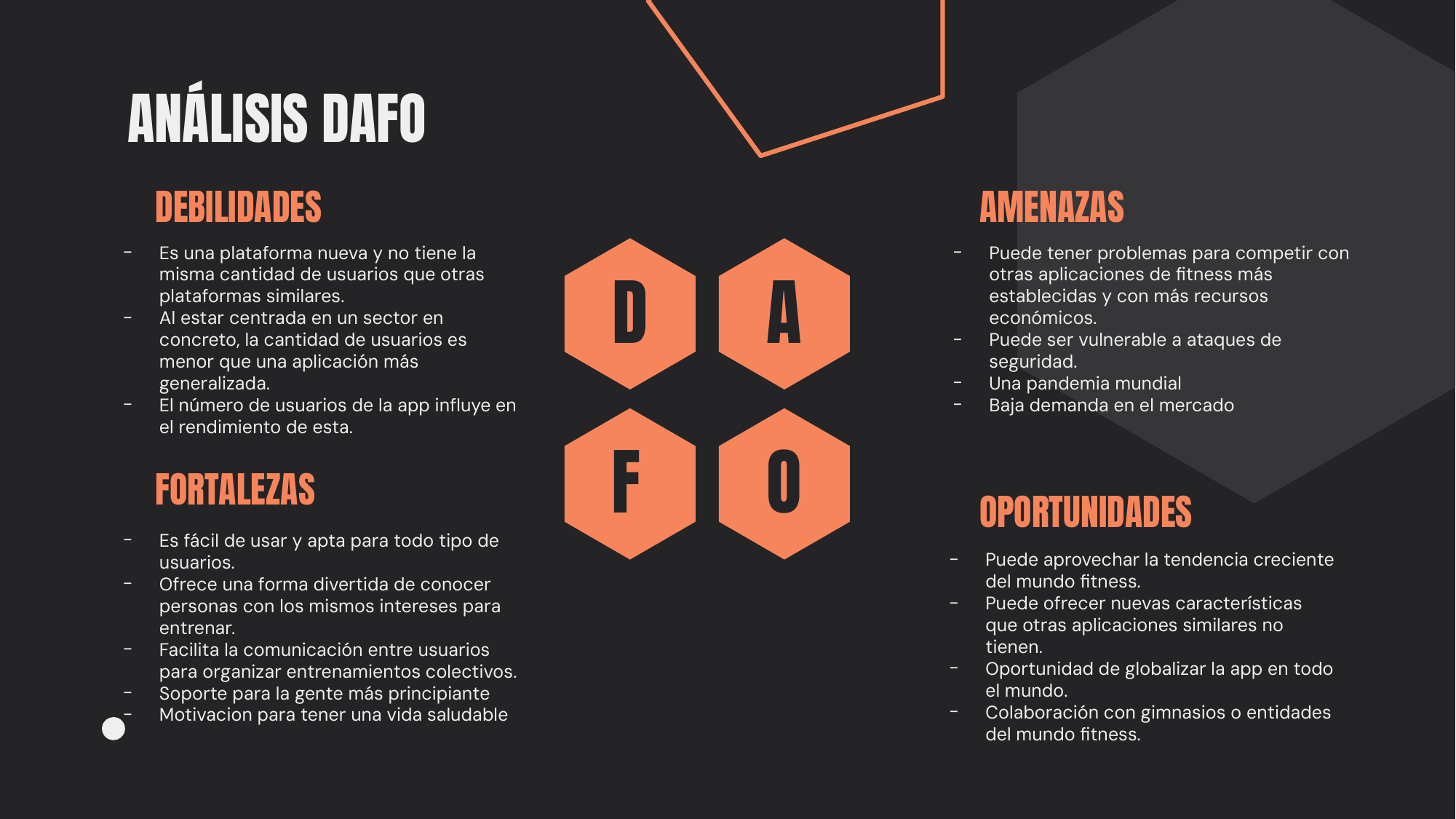

# ANÁLISIS DAFO
DEBILIDADES
AMENAZAS
Es una plataforma nueva y no tiene la misma cantidad de usuarios que otras plataformas similares.
Al estar centrada en un sector en concreto, la cantidad de usuarios es menor que una aplicación más generalizada.
El número de usuarios de la app influye en el rendimiento de esta.

Puede tener problemas para competir con otras aplicaciones de fitness más establecidas y con más recursos económicos.
Puede ser vulnerable a ataques de seguridad.
Una pandemia mundial
Baja demanda en el mercado

D
A
F
O
FORTALEZAS
OPORTUNIDADES
Es fácil de usar y apta para todo tipo de usuarios.
Ofrece una forma divertida de conocer personas con los mismos intereses para entrenar.
Facilita la comunicación entre usuarios para organizar entrenamientos colectivos.
Soporte para la gente más principiante
Motivacion para tener una vida saludable

Puede aprovechar la tendencia creciente del mundo fitness.
Puede ofrecer nuevas características que otras aplicaciones similares no tienen.
Oportunidad de globalizar la app en todo el mundo.
Colaboración con gimnasios o entidades del mundo fitness.